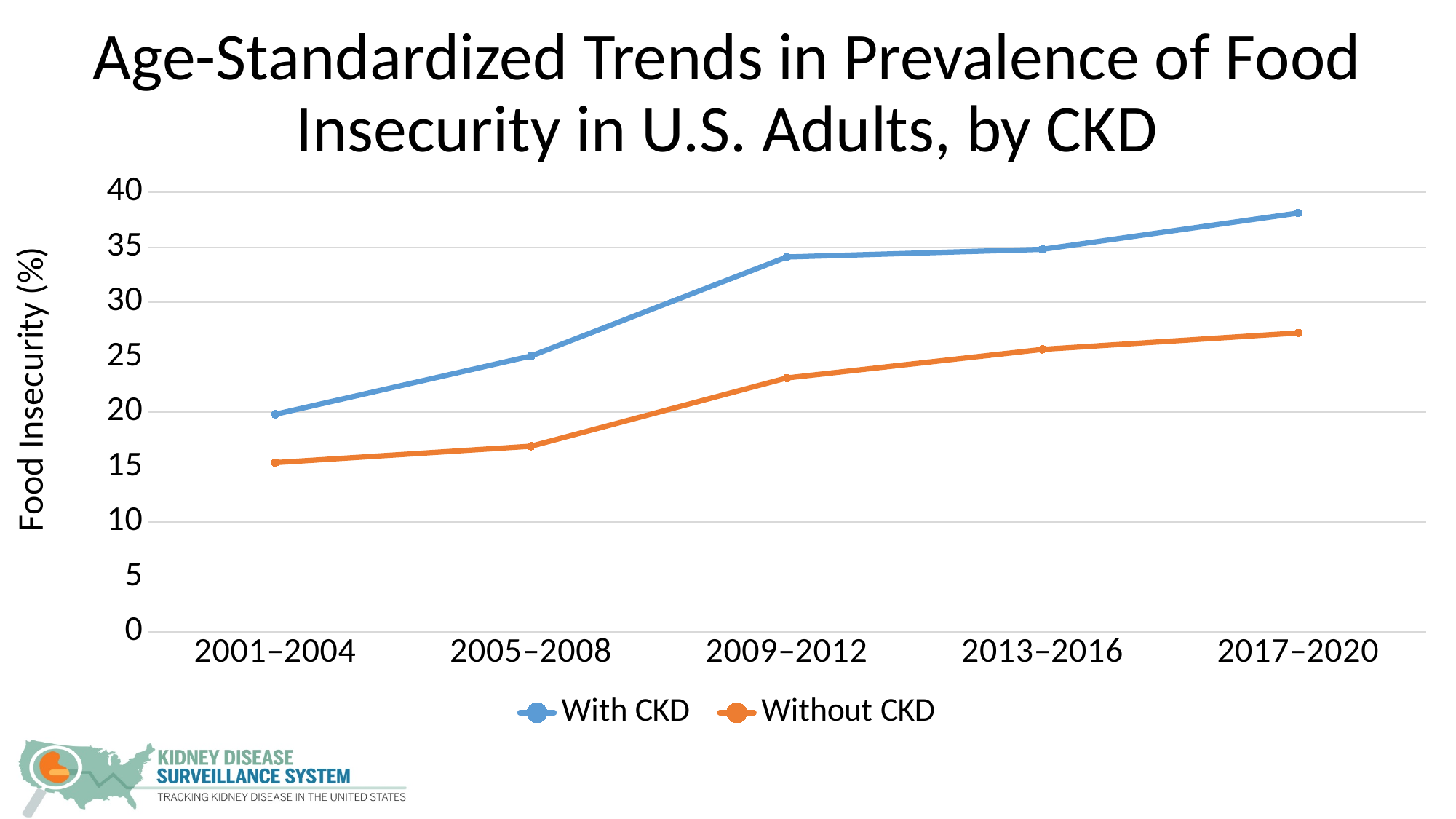

# Age-Standardized Trends in Prevalence of Food Insecurity in U.S. Adults, by CKD

### Chart

| Category | With CKD | Without CKD |
|---|---|---|
| 2001–2004 | 19.8 | 15.4 |
| 2005–2008 | 25.1 | 16.9 |
| 2009–2012 | 34.1 | 23.1 |
| 2013–2016 | 34.8 | 25.7 |
| 2017–2020 | 38.1 | 27.2 |